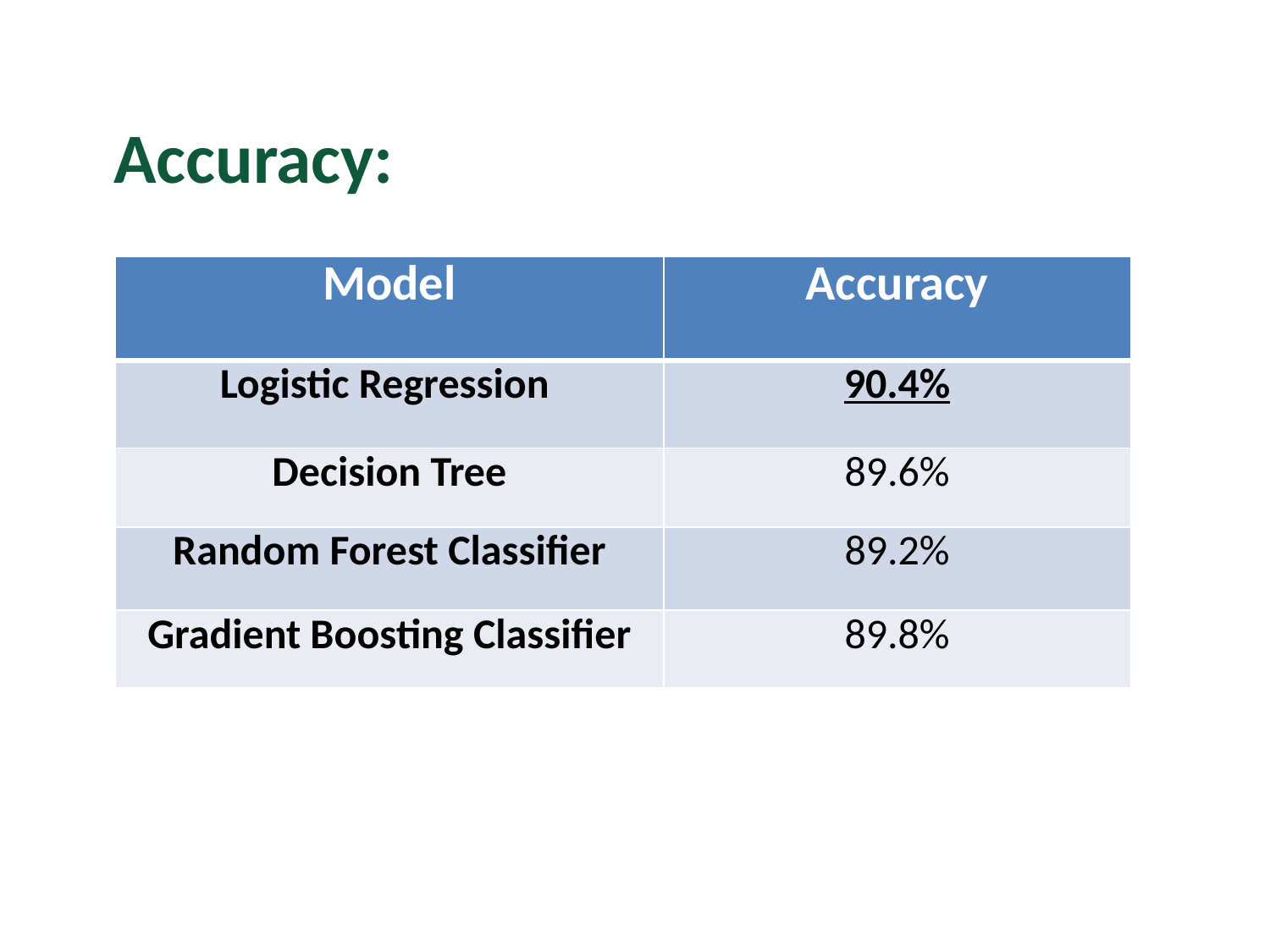

# Accuracy:
| Model | Accuracy |
| --- | --- |
| Logistic Regression | 90.4% |
| Decision Tree | 89.6% |
| Random Forest Classifier | 89.2% |
| Gradient Boosting Classifier | 89.8% |